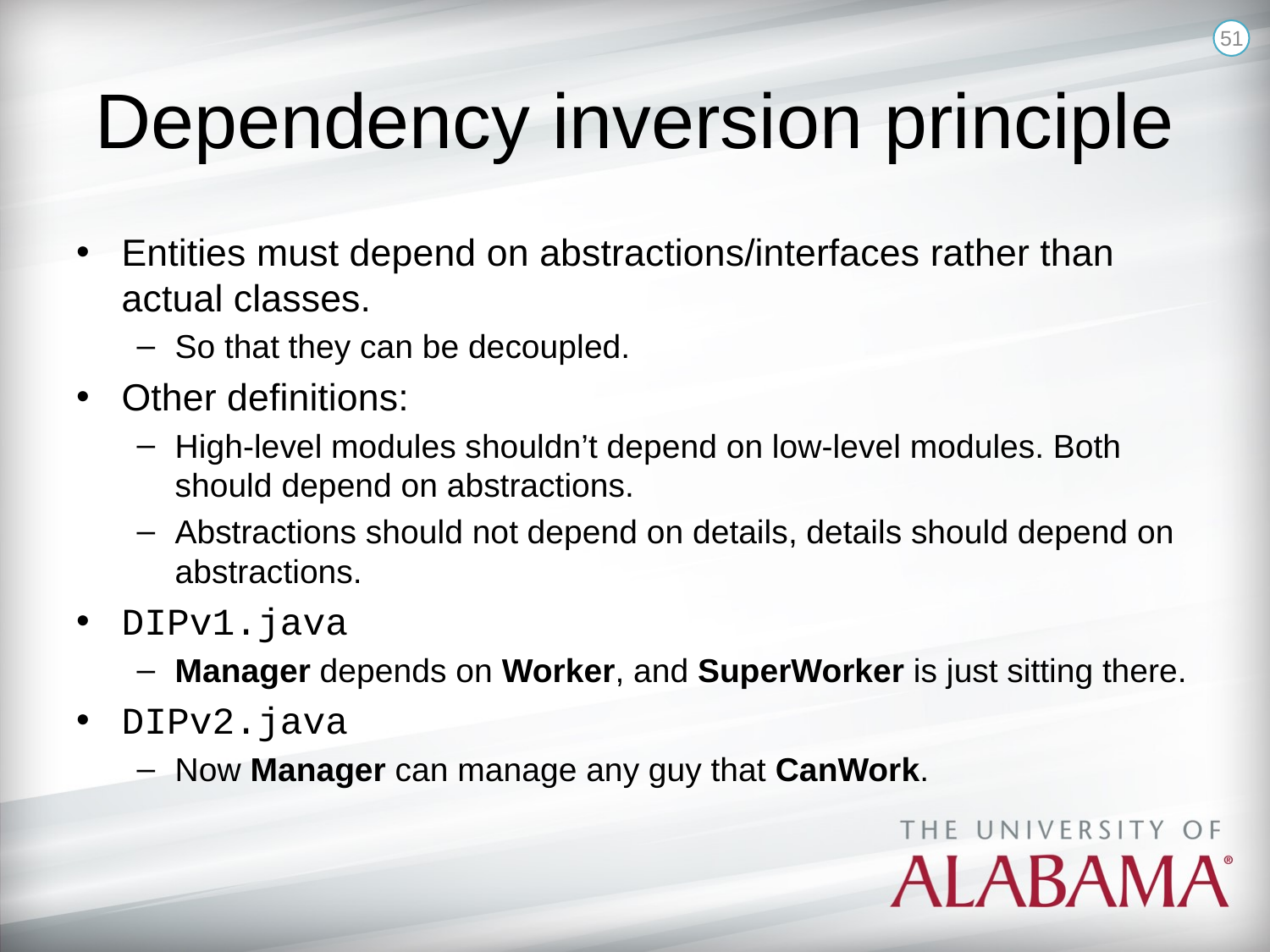

51
# Dependency inversion principle
Entities must depend on abstractions/interfaces rather than actual classes.
So that they can be decoupled.
Other definitions:
High-level modules shouldn’t depend on low-level modules. Both should depend on abstractions.
Abstractions should not depend on details, details should depend on abstractions.
DIPv1.java
Manager depends on Worker, and SuperWorker is just sitting there.
DIPv2.java
Now Manager can manage any guy that CanWork.